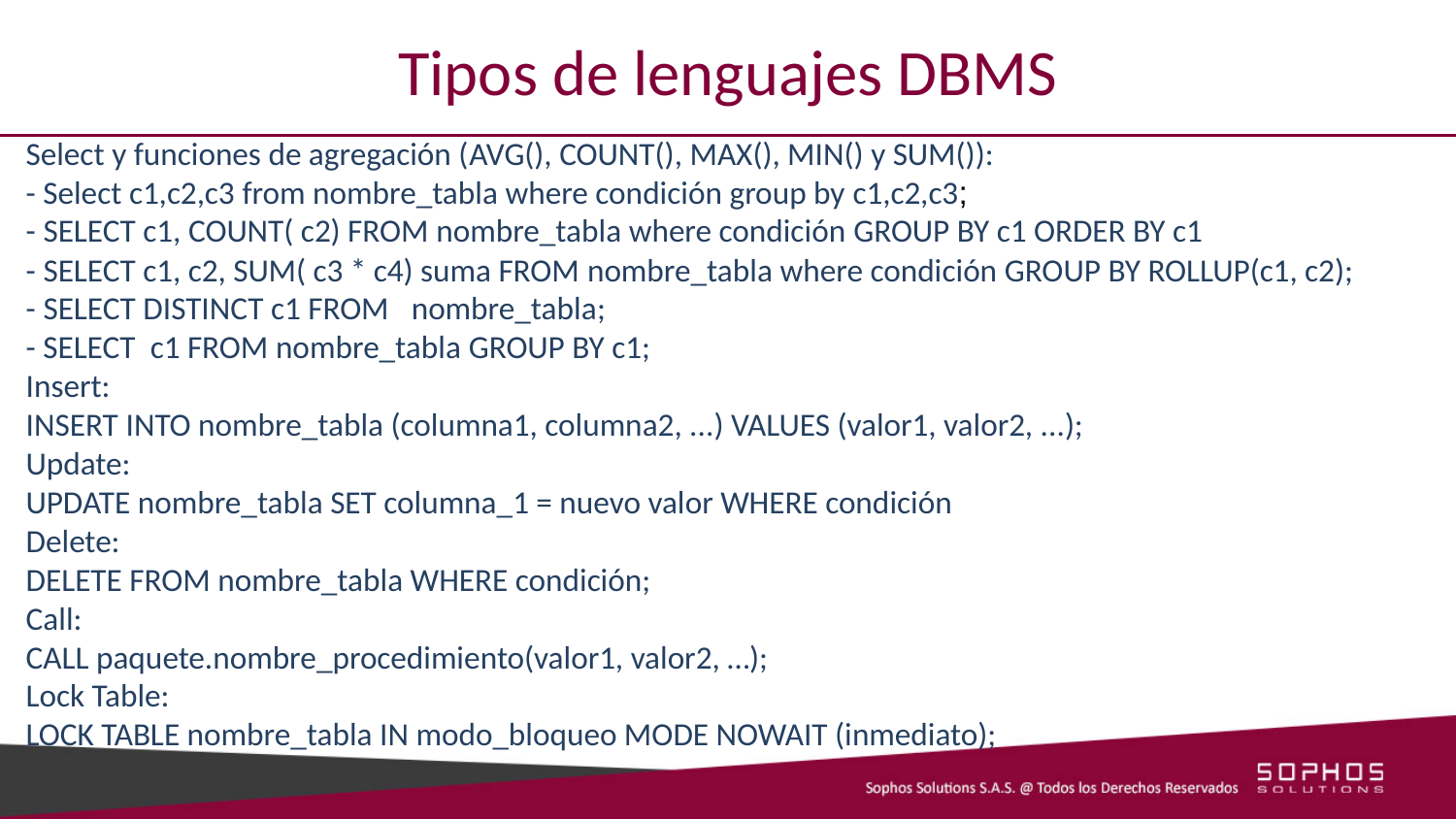

# Tipos de lenguajes DBMS
Select y funciones de agregación (AVG(), COUNT(), MAX(), MIN() y SUM()):
- Select c1,c2,c3 from nombre_tabla where condición group by c1,c2,c3;
- SELECT c1, COUNT( c2) FROM nombre_tabla where condición GROUP BY c1 ORDER BY c1
- SELECT c1, c2, SUM( c3 * c4) suma FROM nombre_tabla where condición GROUP BY ROLLUP(c1, c2);
- SELECT DISTINCT c1 FROM   nombre_tabla;
- SELECT  c1 FROM nombre_tabla GROUP BY c1;
Insert:
INSERT INTO nombre_tabla (columna1, columna2, ...) VALUES (valor1, valor2, ...);
Update:
UPDATE nombre_tabla SET columna_1 = nuevo valor WHERE condición
Delete:
DELETE FROM nombre_tabla WHERE condición;
Call:
CALL paquete.nombre_procedimiento(valor1, valor2, …);
Lock Table:
LOCK TABLE nombre_tabla IN modo_bloqueo MODE NOWAIT (inmediato);